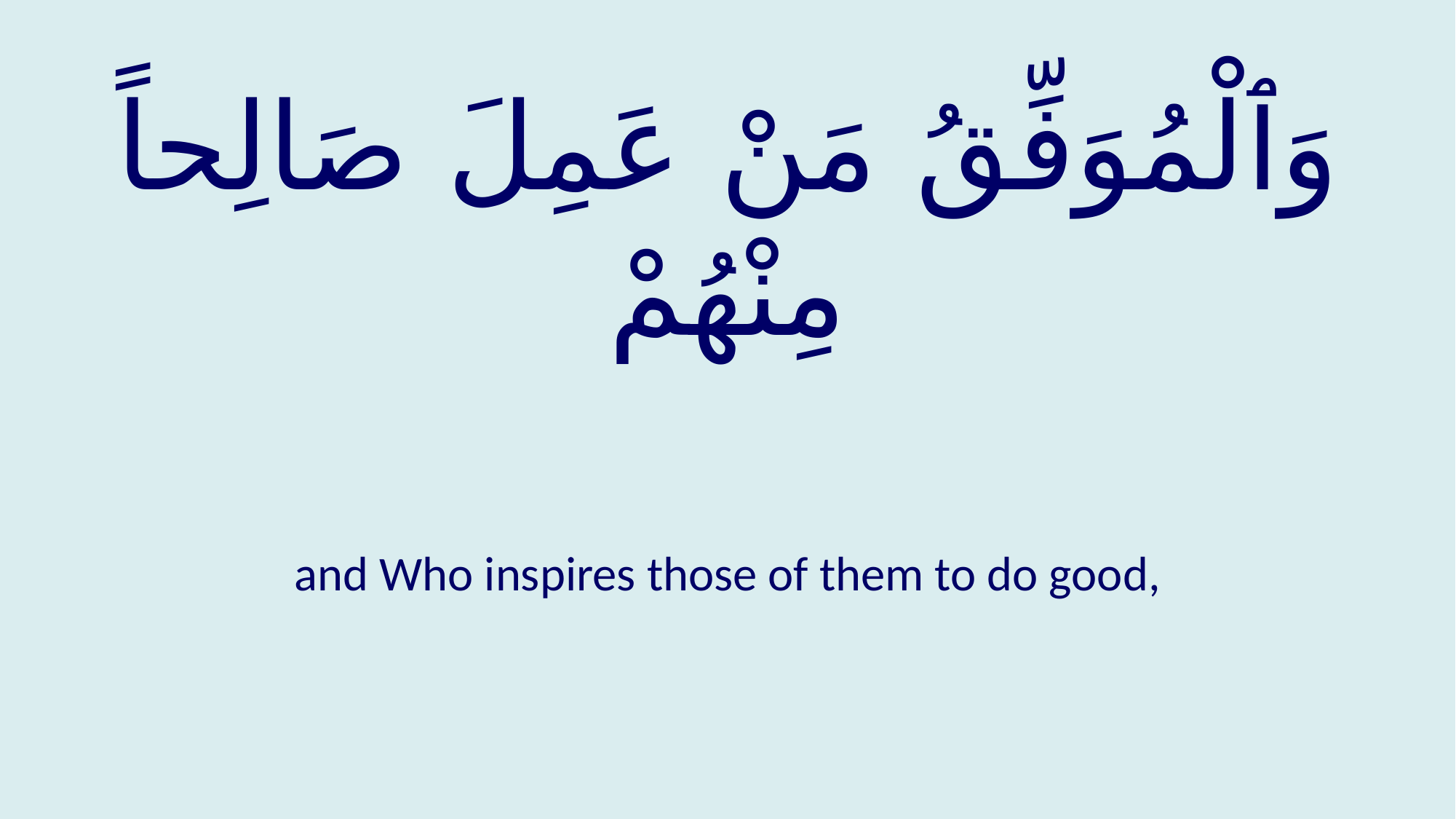

# وَٱلْمُوَفِّقُ مَنْ عَمِلَ صَالِحاً مِنْهُمْ
and Who inspires those of them to do good,